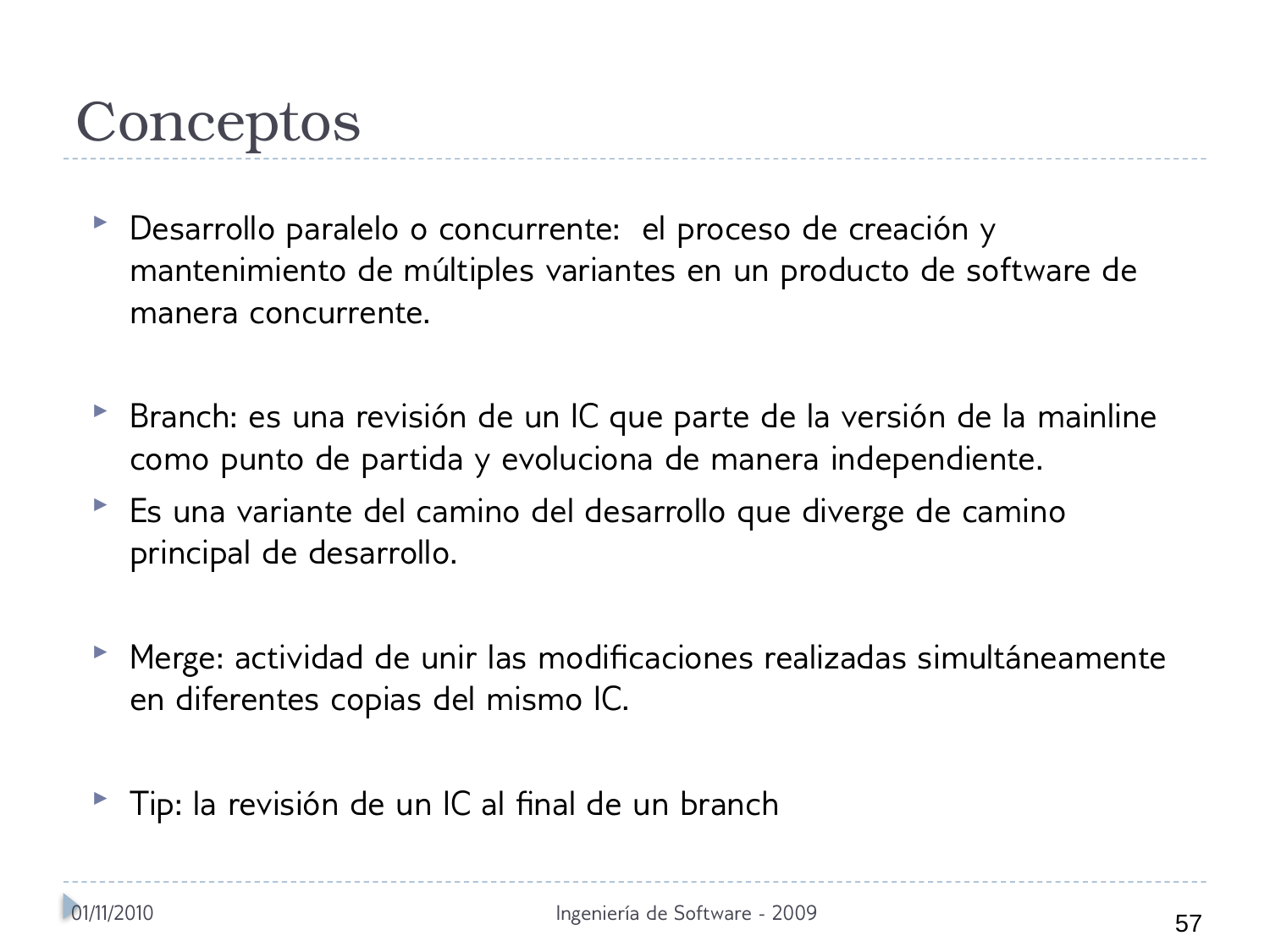

# Conceptos
Desarrollo paralelo o concurrente:  el proceso de creación y mantenimiento de múltiples variantes en un producto de software de manera concurrente.

Branch: es una revisión de un IC que parte de la versión de la mainline como punto de partida y evoluciona de manera independiente.
Es una variante del camino del desarrollo que diverge de camino principal de desarrollo.

Merge: actividad de unir las modificaciones realizadas simultáneamente en diferentes copias del mismo IC.

Tip: la revisión de un IC al final de un branch
01/11/2010
Ingeniería de Software - 2009
57